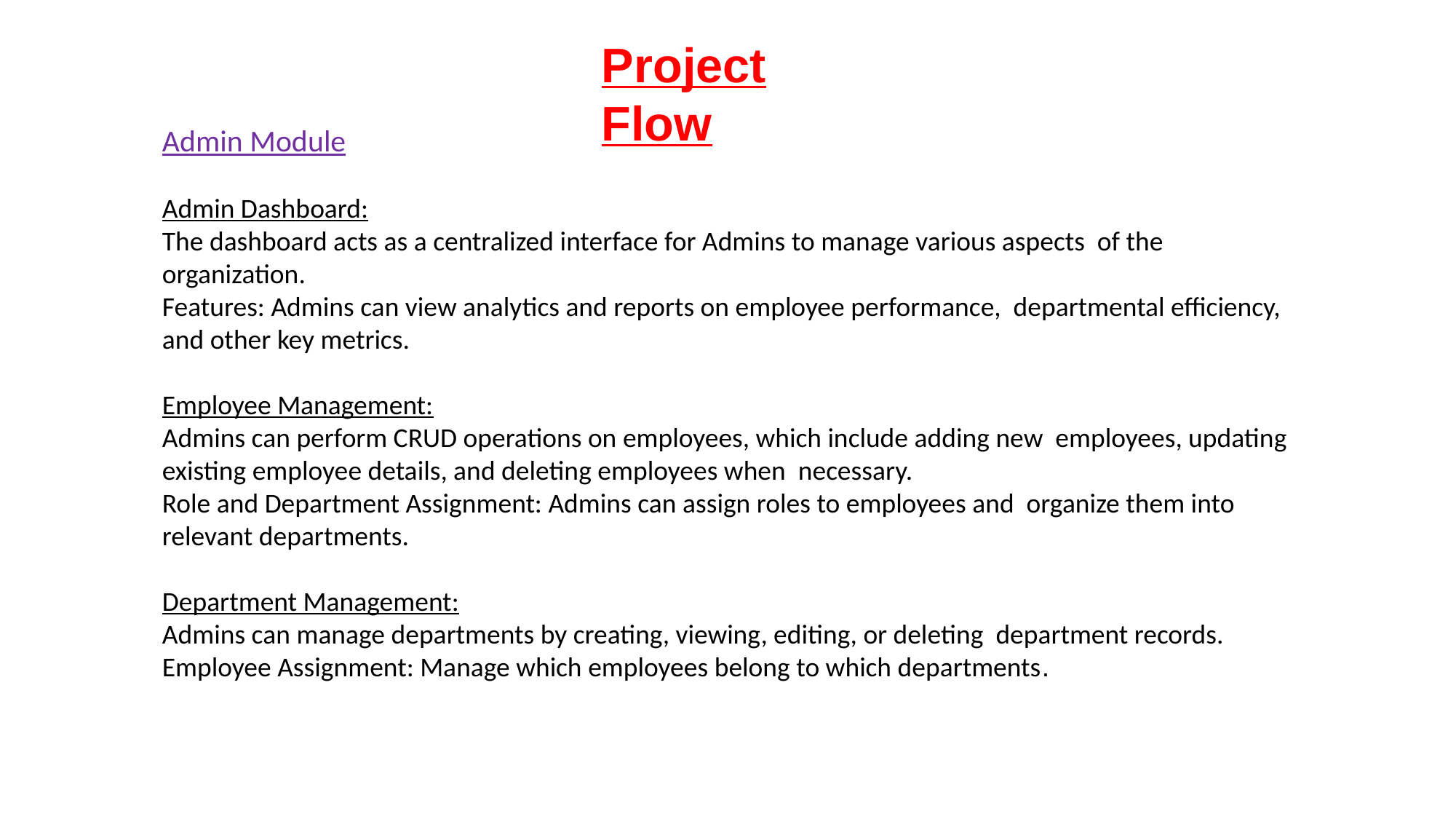

Project Flow

Admin Module

Admin Dashboard:
The dashboard acts as a centralized interface for Admins to manage various aspects  of the organization.
Features: Admins can view analytics and reports on employee performance,  departmental efficiency, and other key metrics.

Employee Management:
Admins can perform CRUD operations on employees, which include adding new  employees, updating existing employee details, and deleting employees when  necessary.
Role and Department Assignment: Admins can assign roles to employees and  organize them into relevant departments.

Department Management:
Admins can manage departments by creating, viewing, editing, or deleting  department records.
Employee Assignment: Manage which employees belong to which departments.